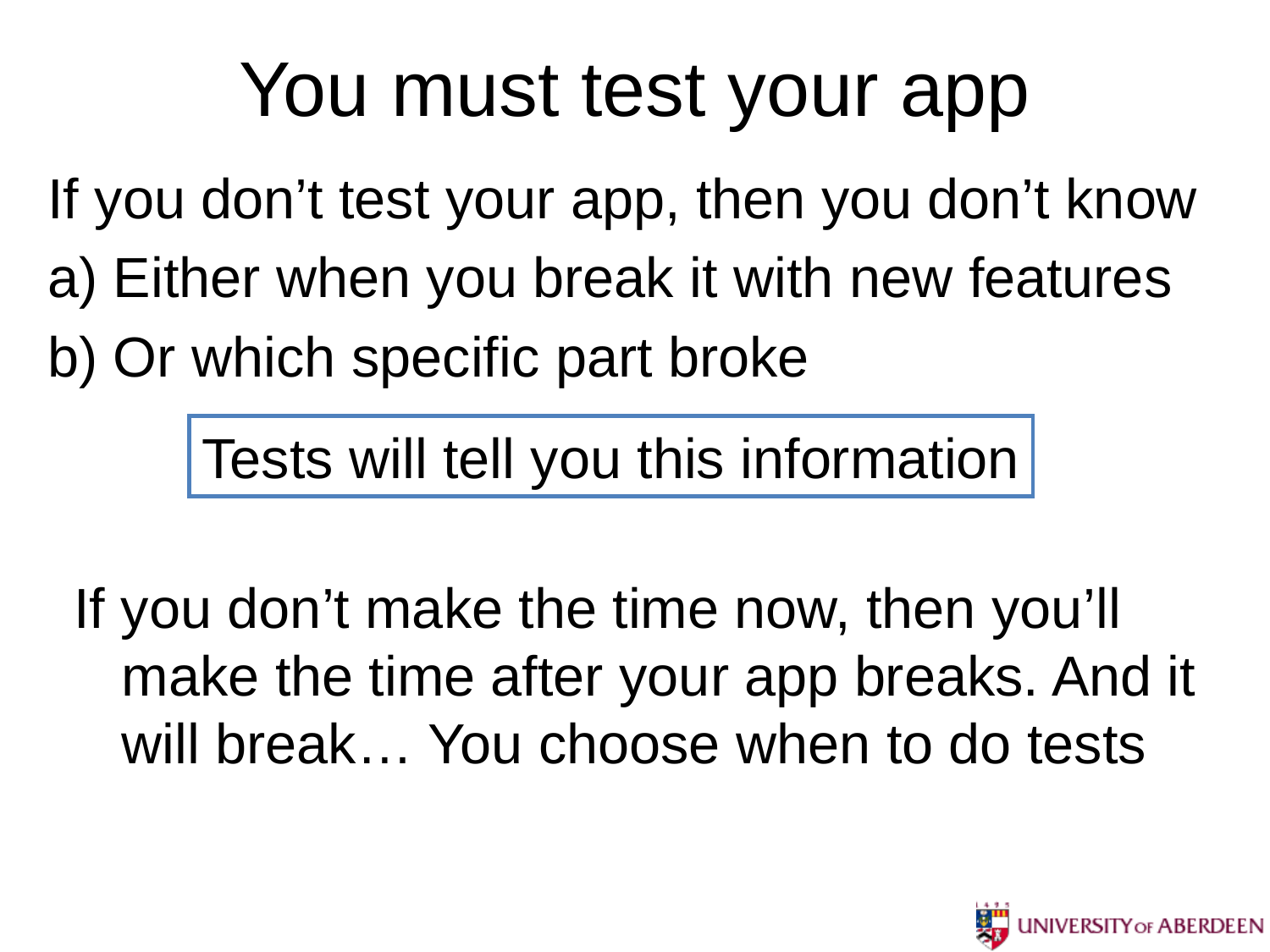

# You must test your app
If you don’t test your app, then you don’t know
a) Either when you break it with new features
b) Or which specific part broke
Tests will tell you this information
If you don’t make the time now, then you’ll make the time after your app breaks. And it will break… You choose when to do tests